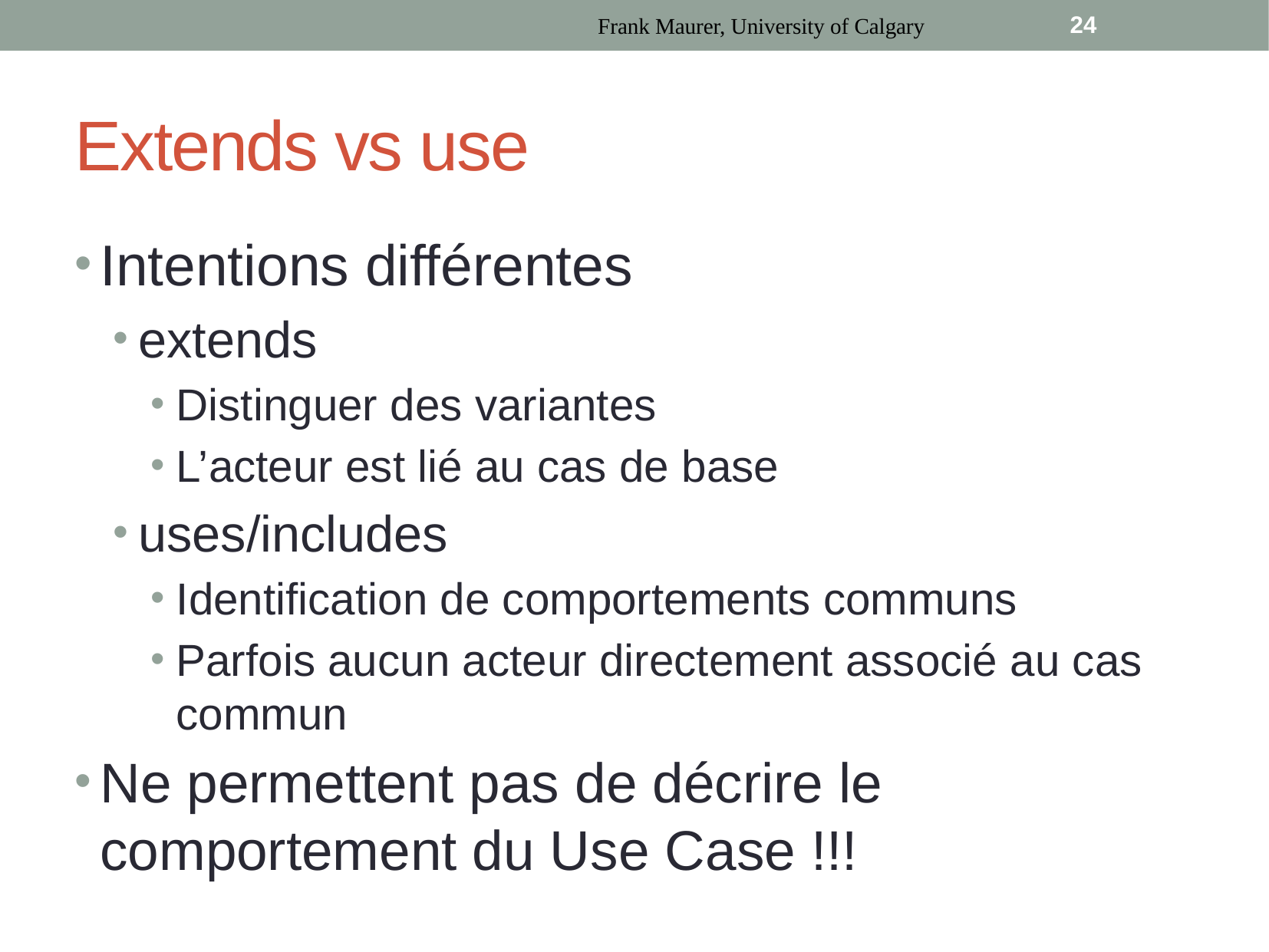

Frank Maurer, University of Calgary
24
# Extends vs use
Intentions différentes
extends
Distinguer des variantes
L’acteur est lié au cas de base
uses/includes
Identification de comportements communs
Parfois aucun acteur directement associé au cas commun
Ne permettent pas de décrire le comportement du Use Case !!!